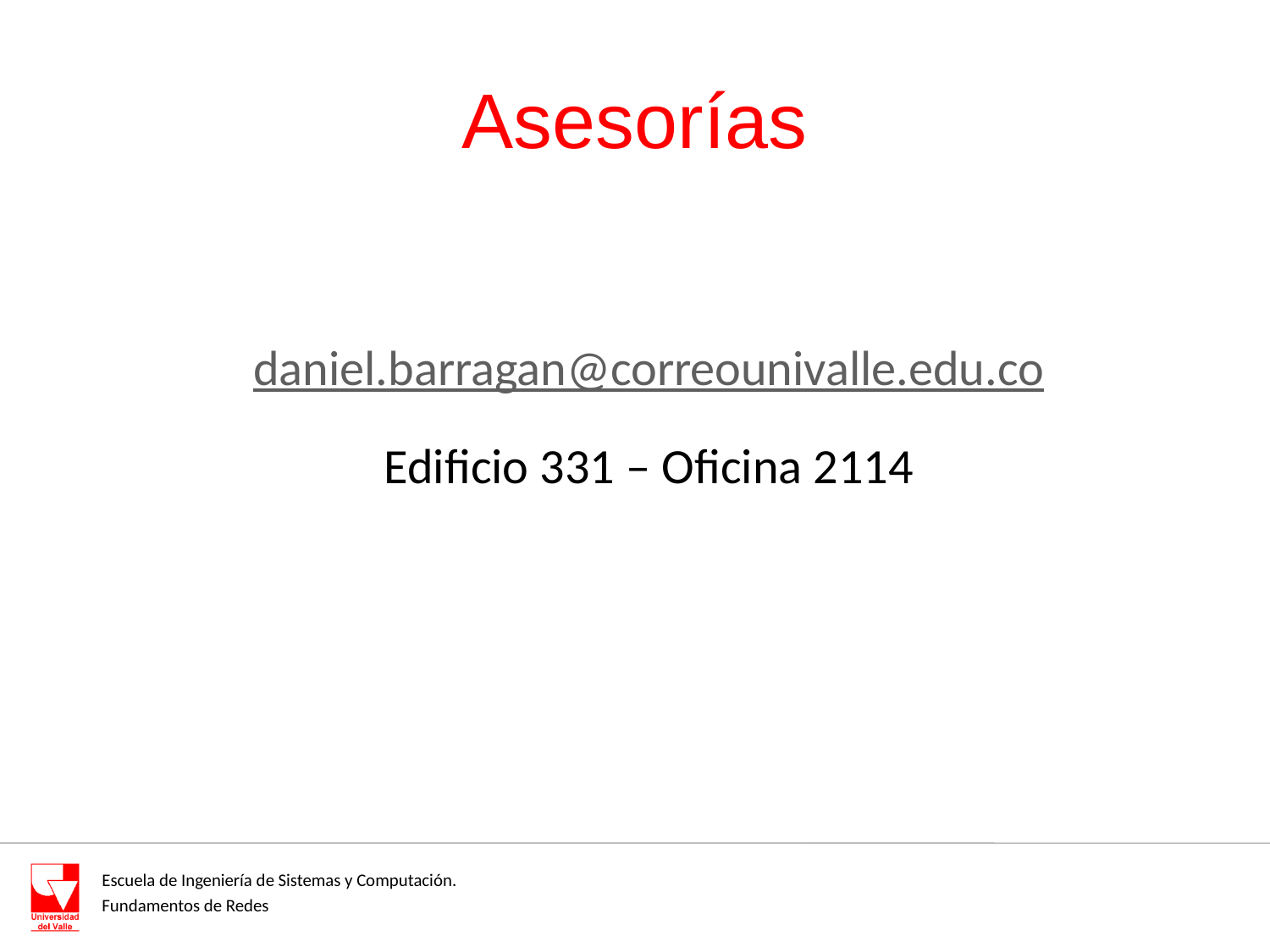

# Asesorías

daniel.barragan@correounivalle.edu.co
Edificio 331 – Oficina 2114